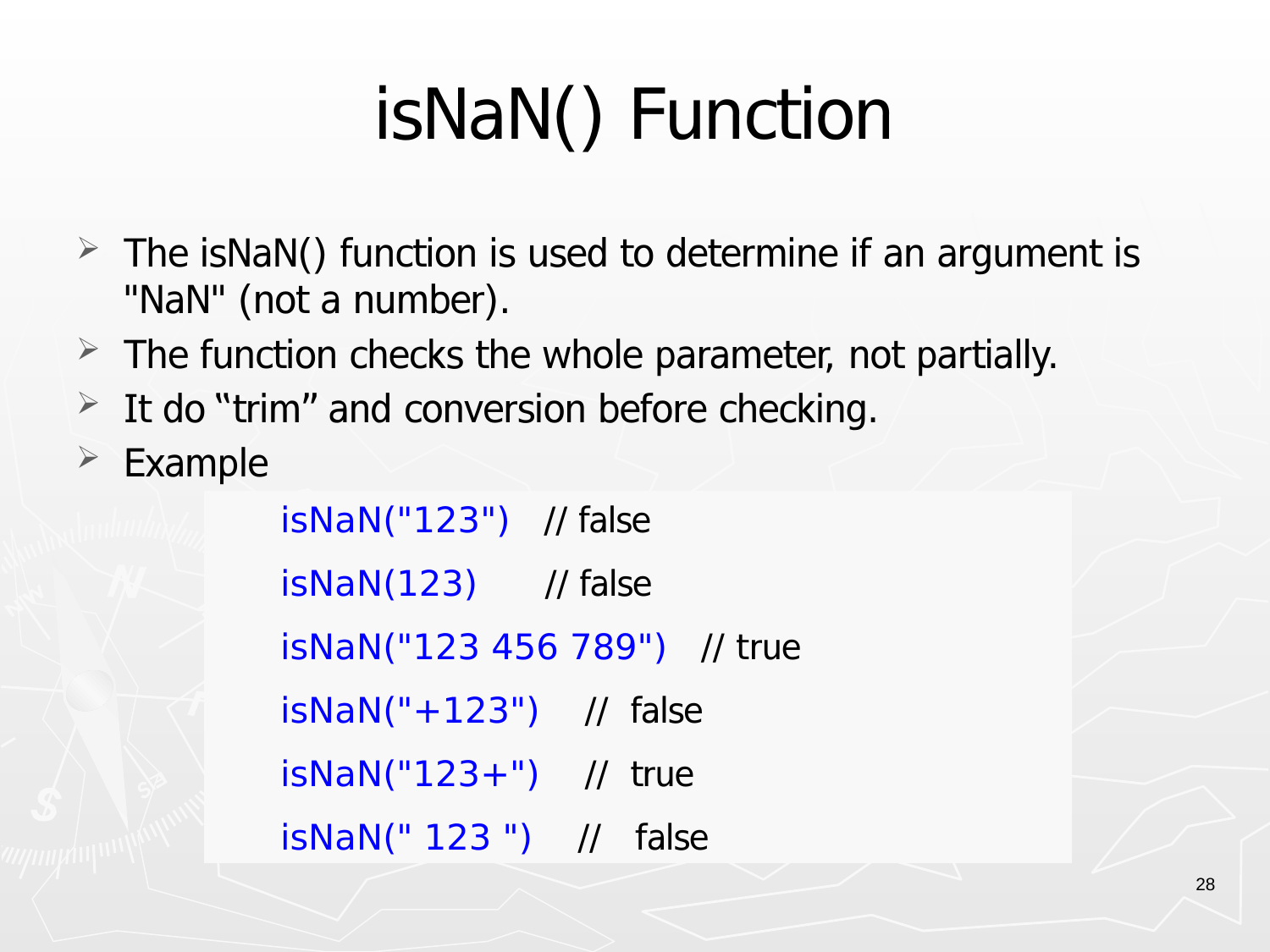

# isNaN() Function
The isNaN() function is used to determine if an argument is "NaN" (not a number).
The function checks the whole parameter, not partially.
It do “trim” and conversion before checking.
Example
isNaN("123")   // false
isNaN(123)      // false
isNaN("123 456 789")   // true
isNaN("+123")    //  false
isNaN("123+")    //  true
isNaN(" 123 ")    //   false
28